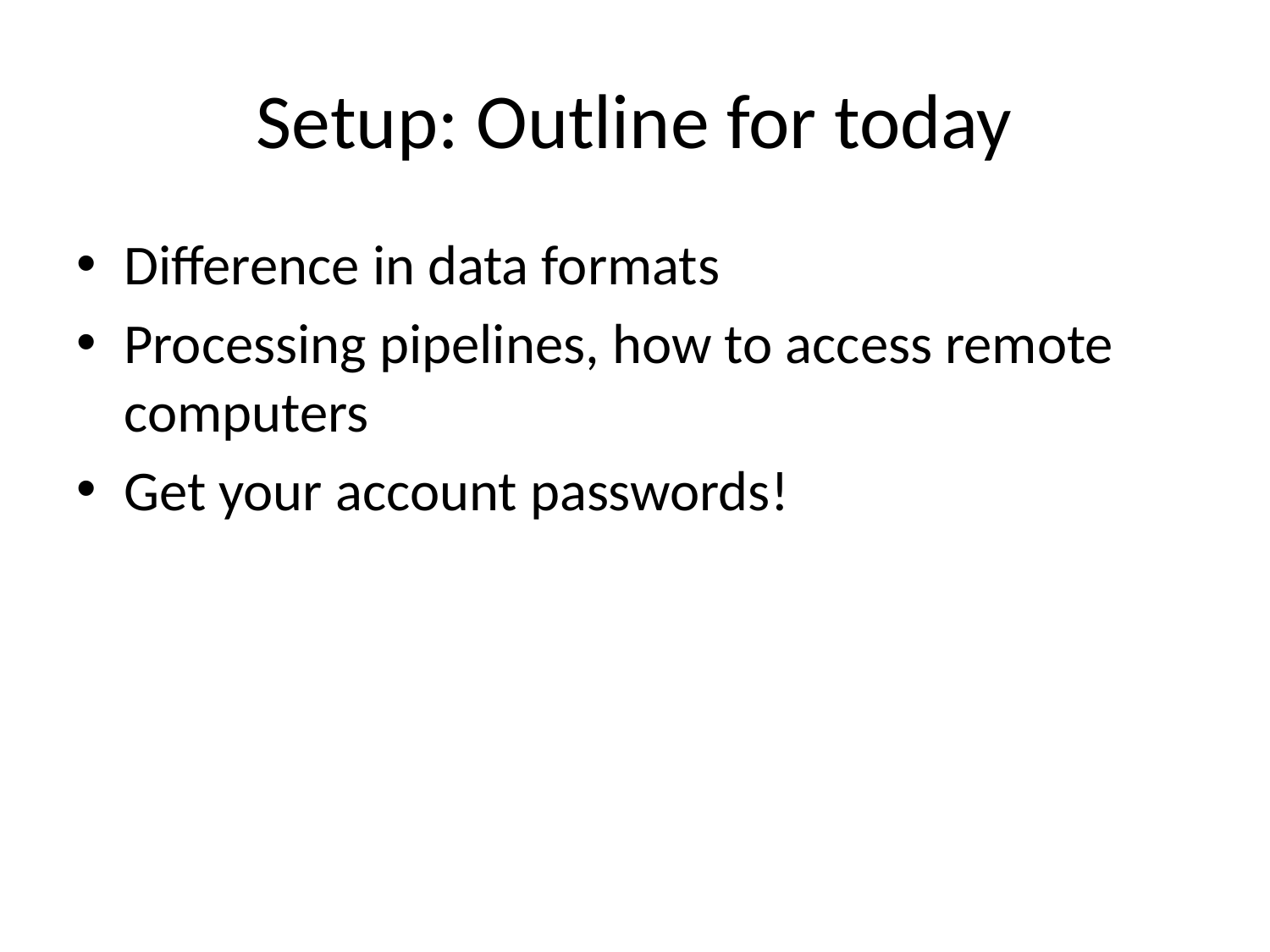

# Setup: Outline for today
Difference in data formats
Processing pipelines, how to access remote computers
Get your account passwords!